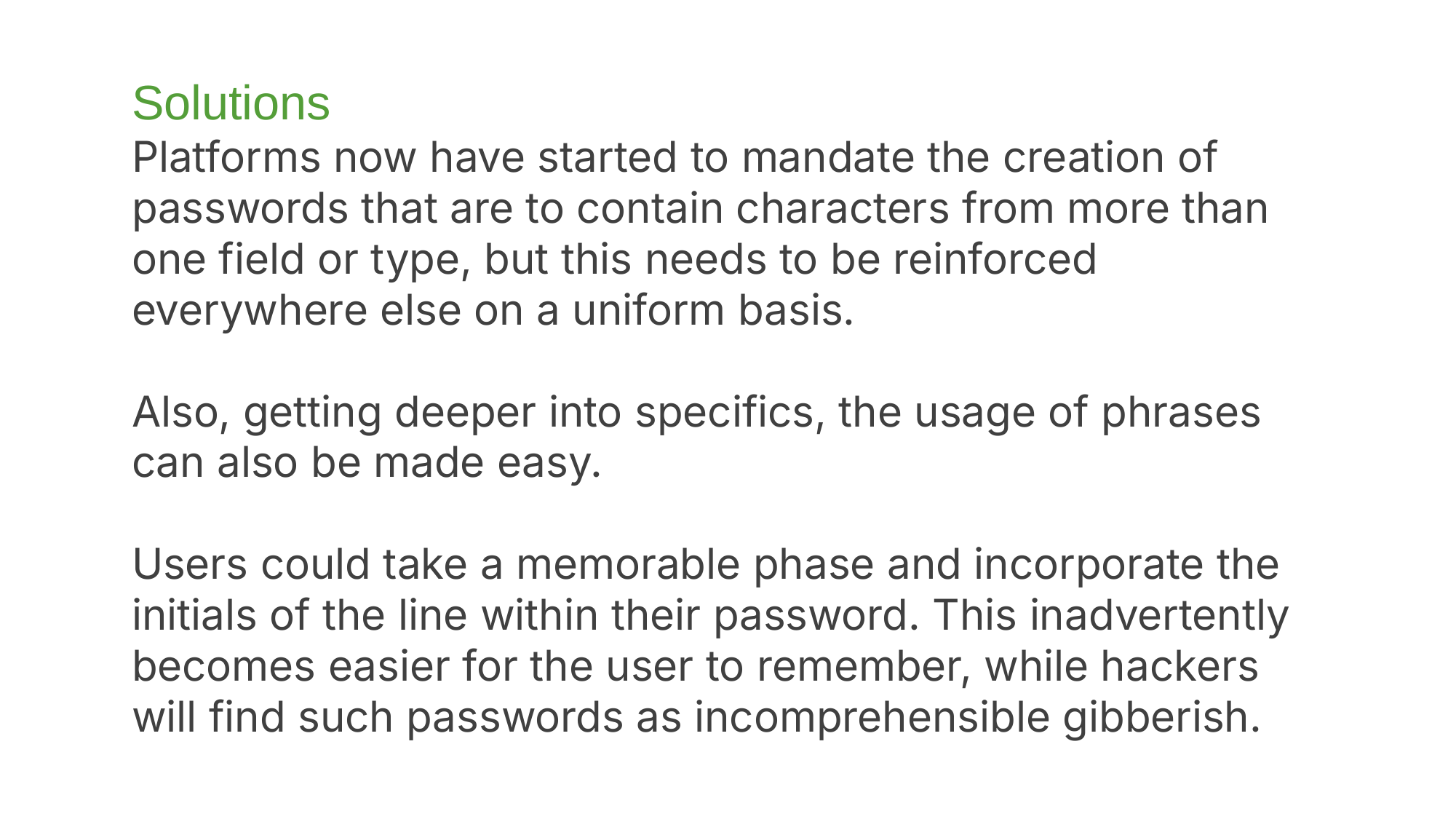

Solutions
Platforms now have started to mandate the creation of passwords that are to contain characters from more than one field or type, but this needs to be reinforced everywhere else on a uniform basis.

Also, getting deeper into specifics, the usage of phrases can also be made easy.

Users could take a memorable phase and incorporate the initials of the line within their password. This inadvertently becomes easier for the user to remember, while hackers will find such passwords as incomprehensible gibberish.